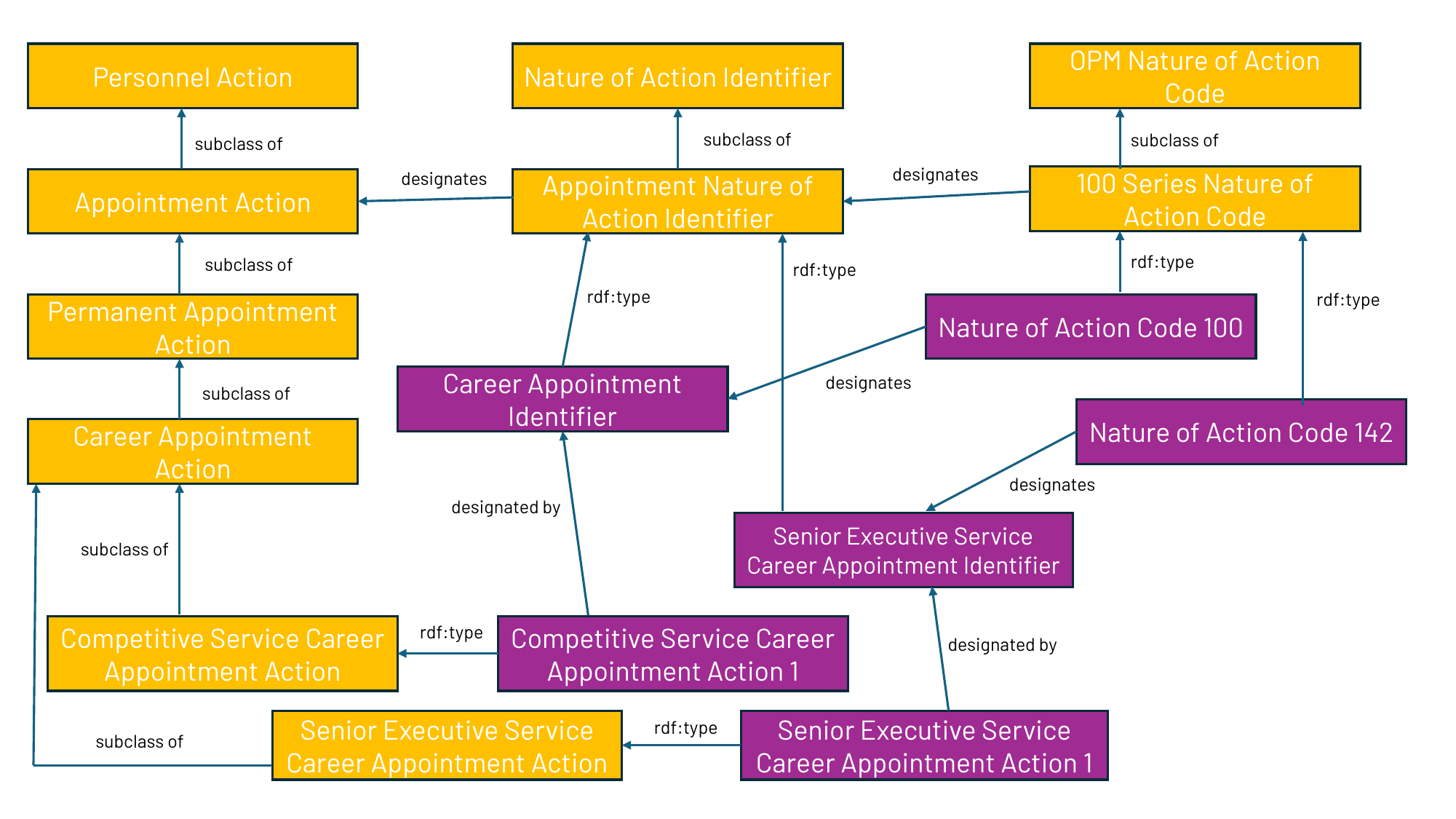

Personnel Action
Nature of Action Identifier
OPM Nature of Action Code
subclass of
subclass of
subclass of
designates
designates
100 Series Nature of Action Code
Appointment Action
Appointment Nature of Action Identifier
rdf:type
subclass of
rdf:type
rdf:type
rdf:type
Nature of Action Code 100
Permanent Appointment Action
designates
Career Appointment Identifier
subclass of
Nature of Action Code 142
Career Appointment Action
designates
designated by
Senior Executive Service Career Appointment Identifier
subclass of
rdf:type
Competitive Service Career Appointment Action
Competitive Service Career Appointment Action 1
designated by
rdf:type
Senior Executive Service Career Appointment Action 1
Senior Executive Service Career Appointment Action
subclass of